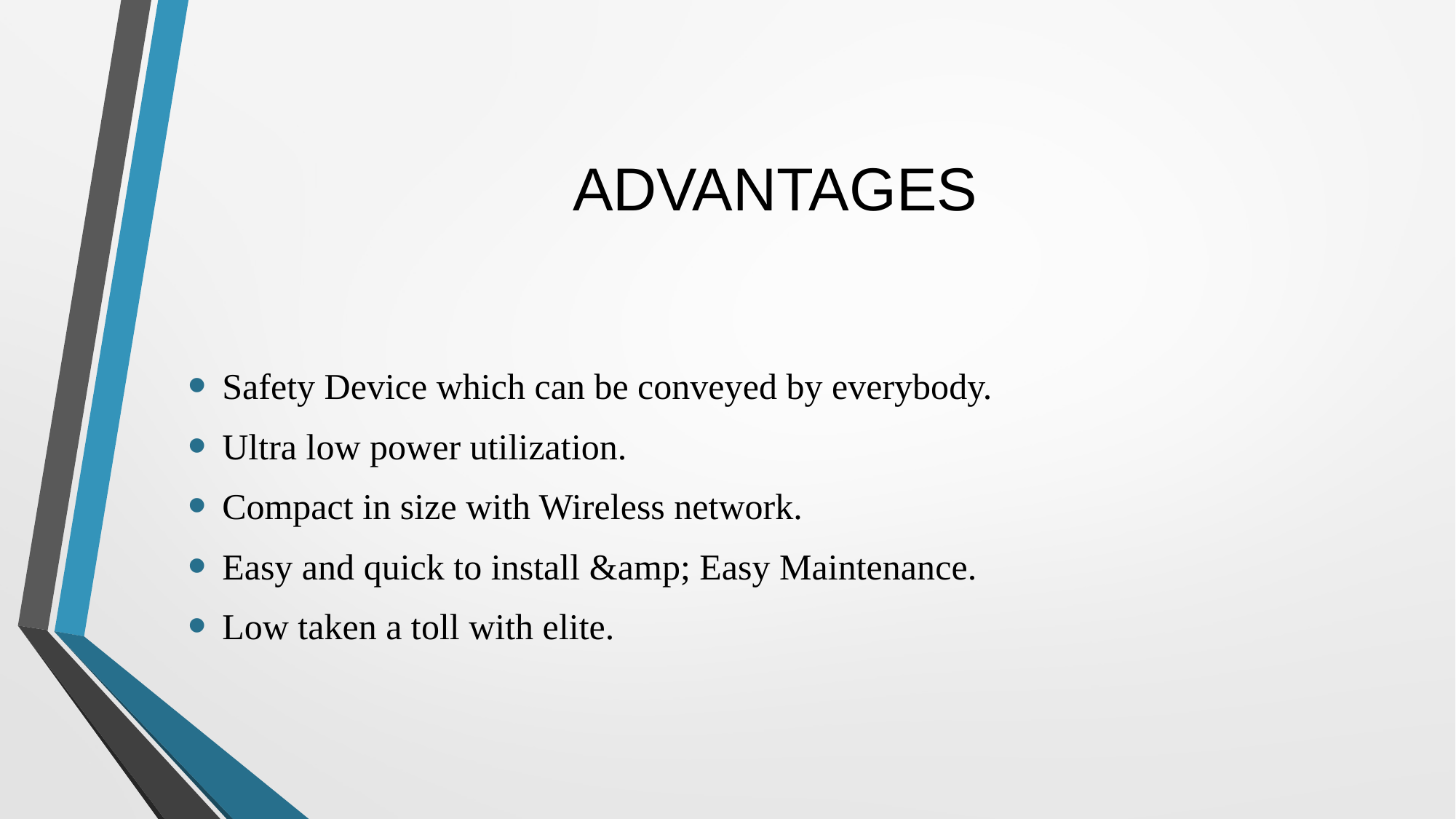

# ADVANTAGES
Safety Device which can be conveyed by everybody.
Ultra low power utilization.
Compact in size with Wireless network.
Easy and quick to install &amp; Easy Maintenance.
Low taken a toll with elite.